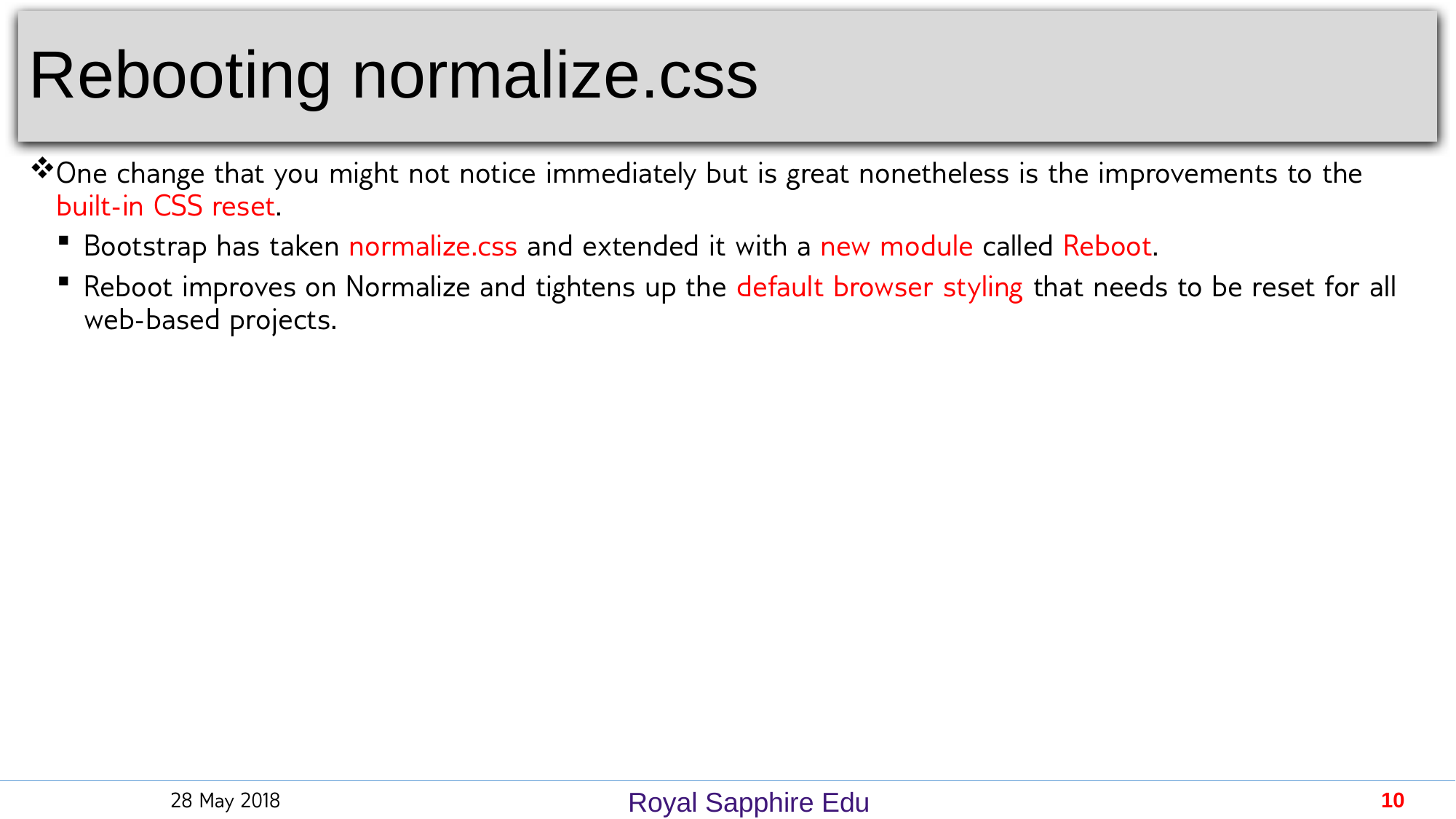

# Rebooting normalize.css
One change that you might not notice immediately but is great nonetheless is the improvements to the built-in CSS reset.
Bootstrap has taken normalize.css and extended it with a new module called Reboot.
Reboot improves on Normalize and tightens up the default browser styling that needs to be reset for all web-based projects.
28 May 2018
10